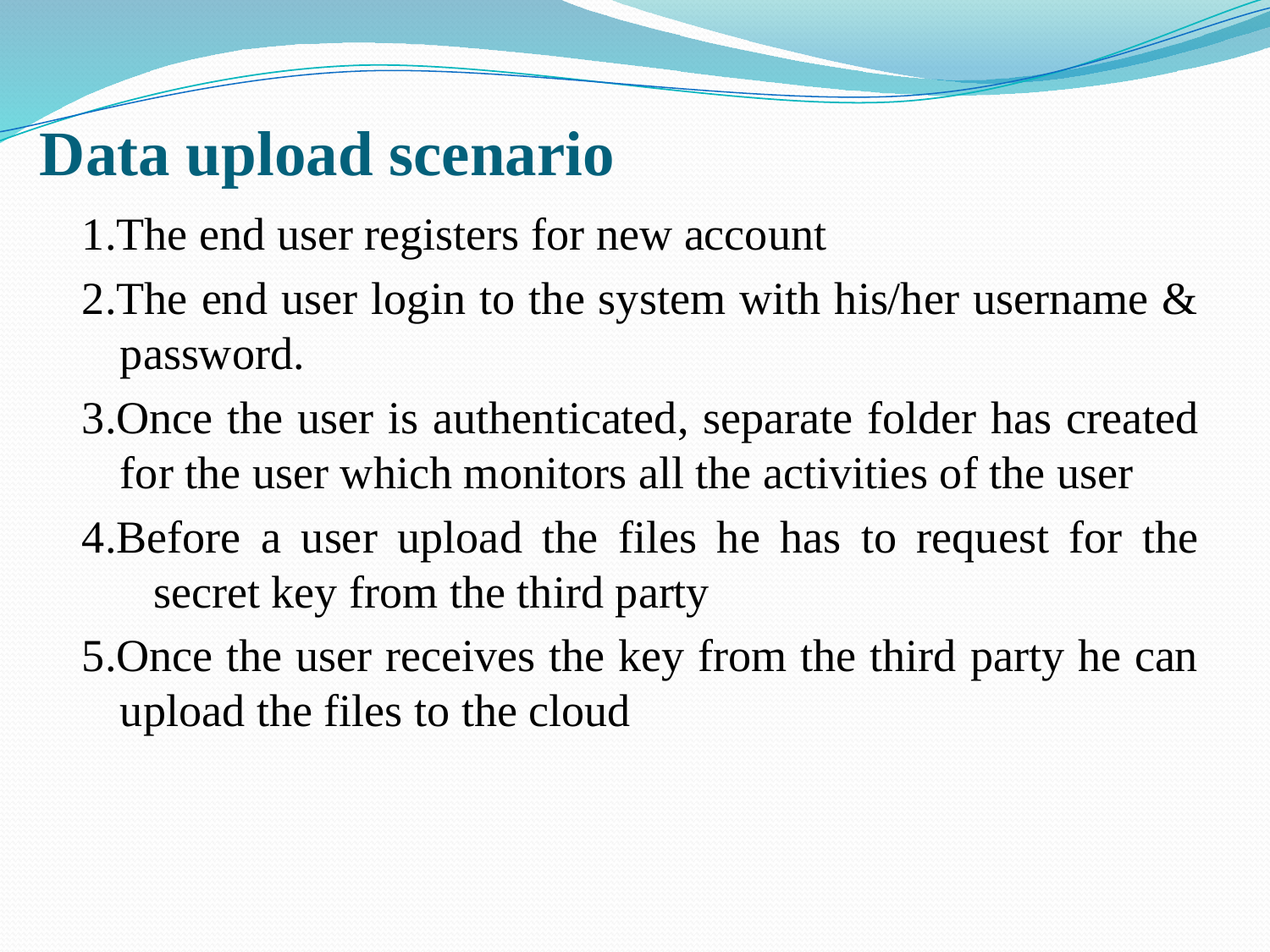

# Data upload scenario
1.The end user registers for new account
2.The end user login to the system with his/her username & password.
3.Once the user is authenticated, separate folder has created for the user which monitors all the activities of the user
4.Before a user upload the files he has to request for the secret key from the third party
5.Once the user receives the key from the third party he can upload the files to the cloud